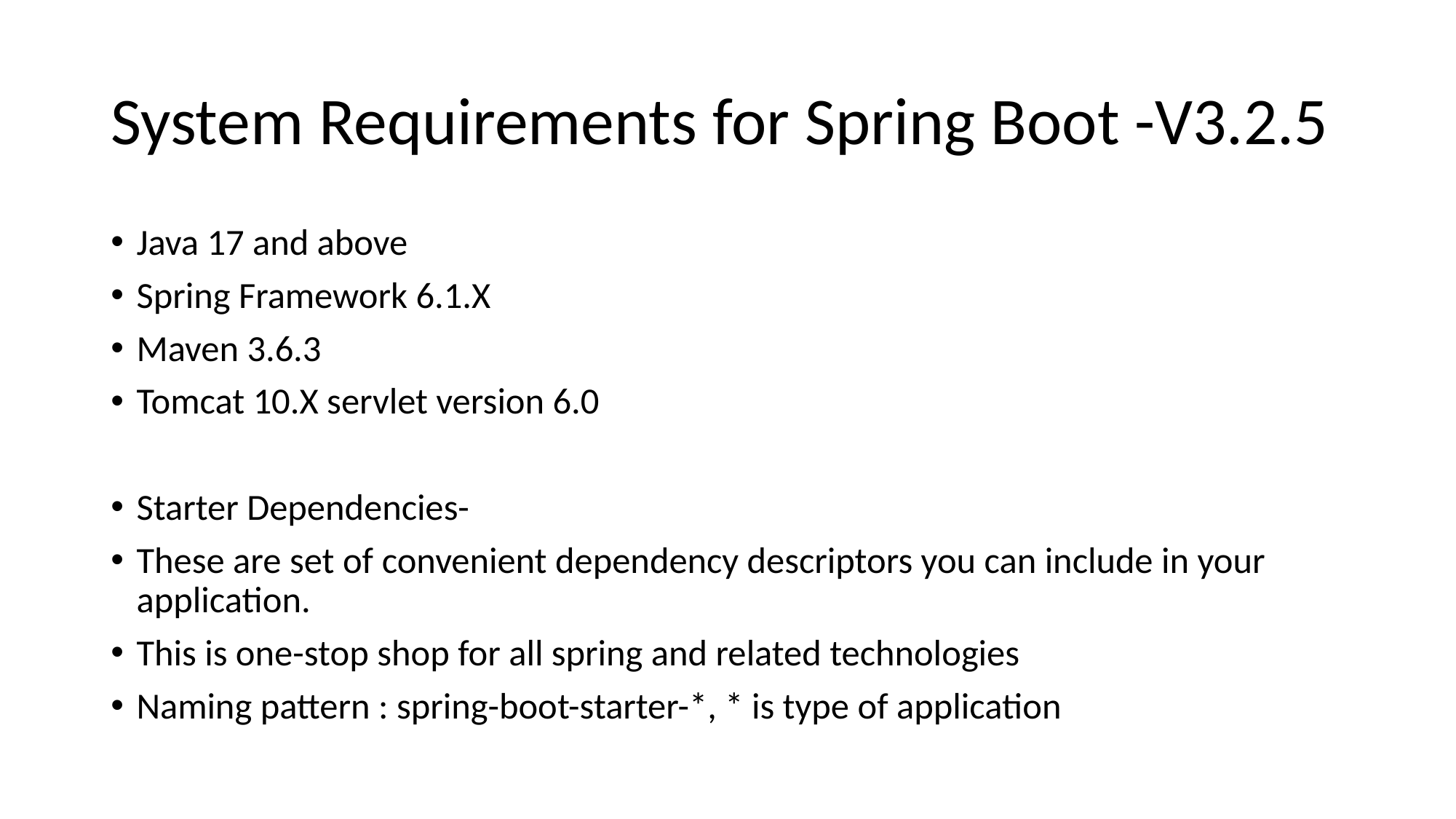

# System Requirements for Spring Boot -V3.2.5
Java 17 and above
Spring Framework 6.1.X
Maven 3.6.3
Tomcat 10.X servlet version 6.0

Starter Dependencies-
These are set of convenient dependency descriptors you can include in your application.
This is one-stop shop for all spring and related technologies
Naming pattern : spring-boot-starter-*, * is type of application